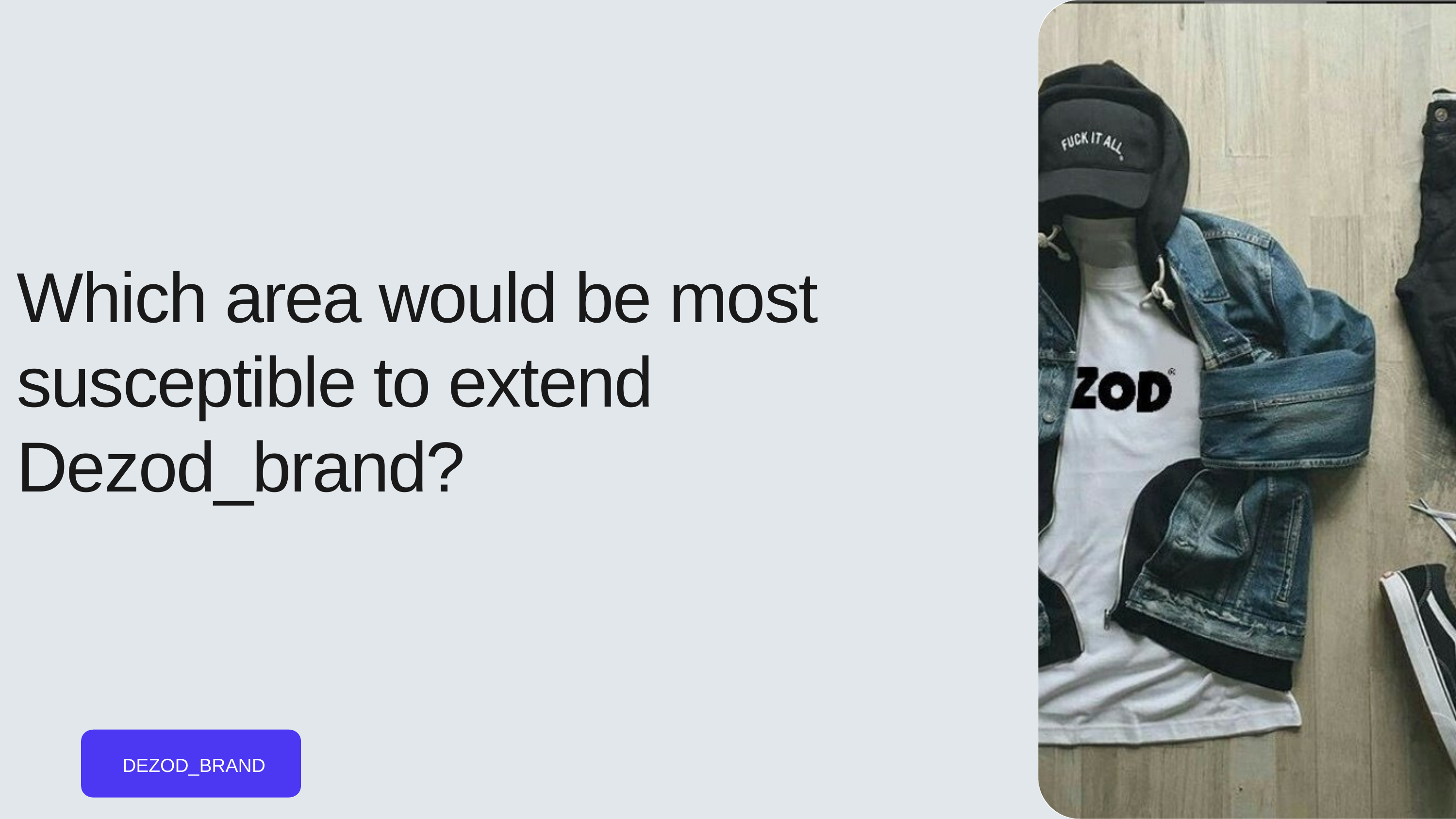

Which area would be most susceptible to extend Dezod_brand?

    DEZOD_BRAND